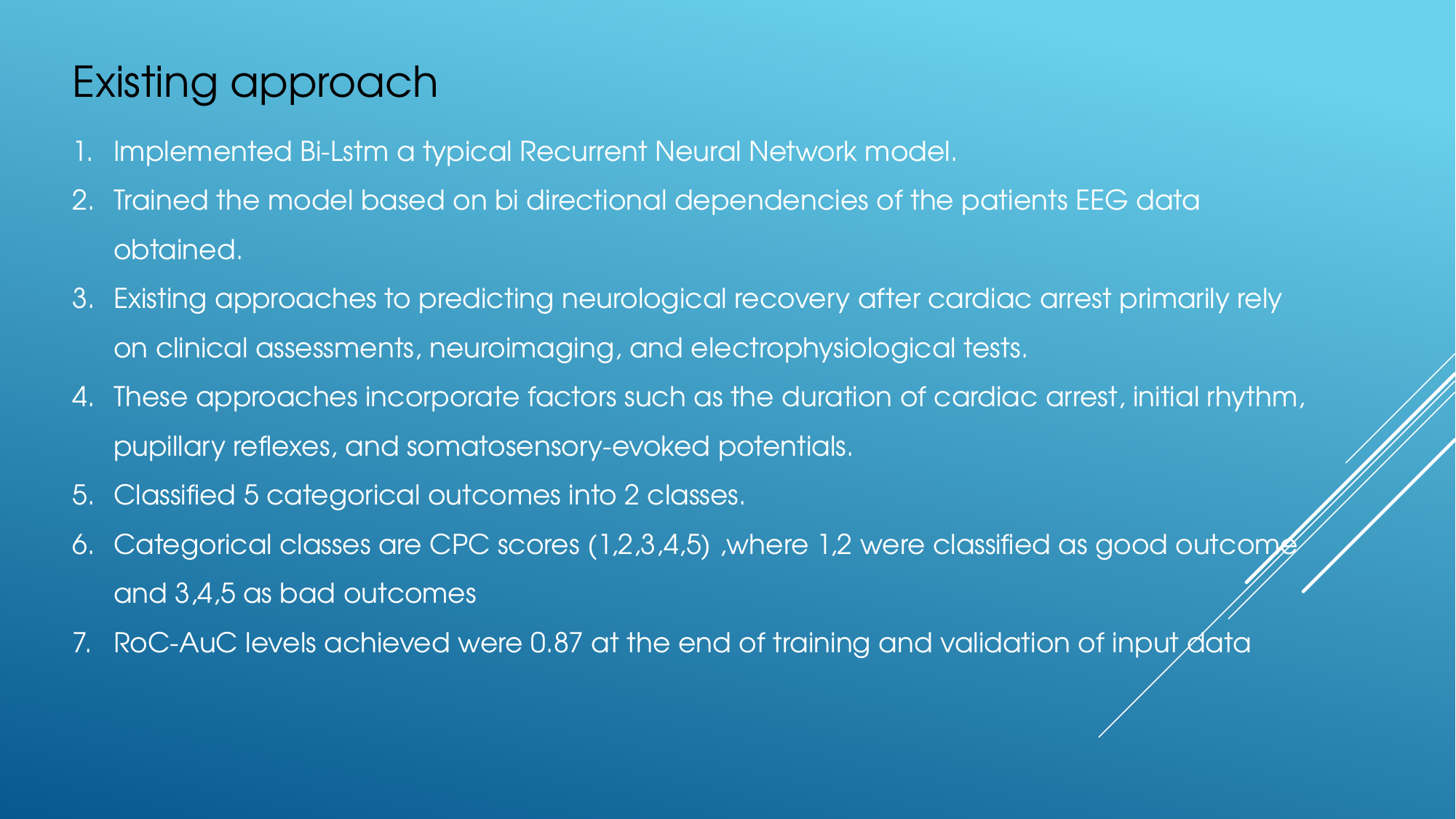

Existing approach
Implemented Bi-Lstm a typical Recurrent Neural Network model.
Trained the model based on bi directional dependencies of the patients EEG data obtained.
Existing approaches to predicting neurological recovery after cardiac arrest primarily rely on clinical assessments, neuroimaging, and electrophysiological tests.
These approaches incorporate factors such as the duration of cardiac arrest, initial rhythm, pupillary reflexes, and somatosensory-evoked potentials.
Classified 5 categorical outcomes into 2 classes.
Categorical classes are CPC scores (1,2,3,4,5) ,where 1,2 were classified as good outcome and 3,4,5 as bad outcomes
RoC-AuC levels achieved were 0.87 at the end of training and validation of input data